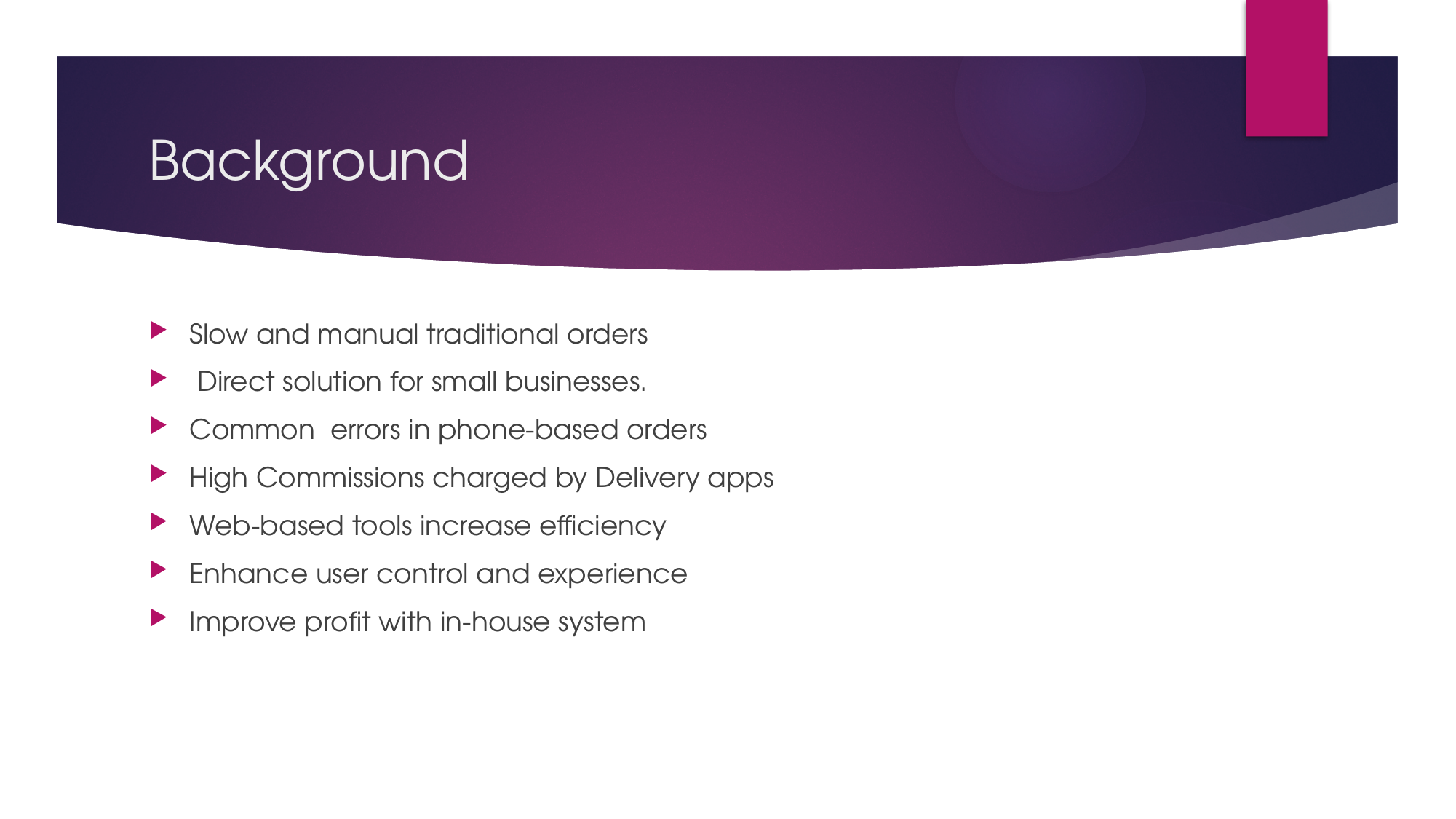

# Background
Slow and manual traditional orders
 Direct solution for small businesses.
Common  errors in phone-based orders
High Commissions charged by Delivery apps
﻿﻿Web-based tools increase efficiency
Enhance user control and experience
Improve profit with in-house system